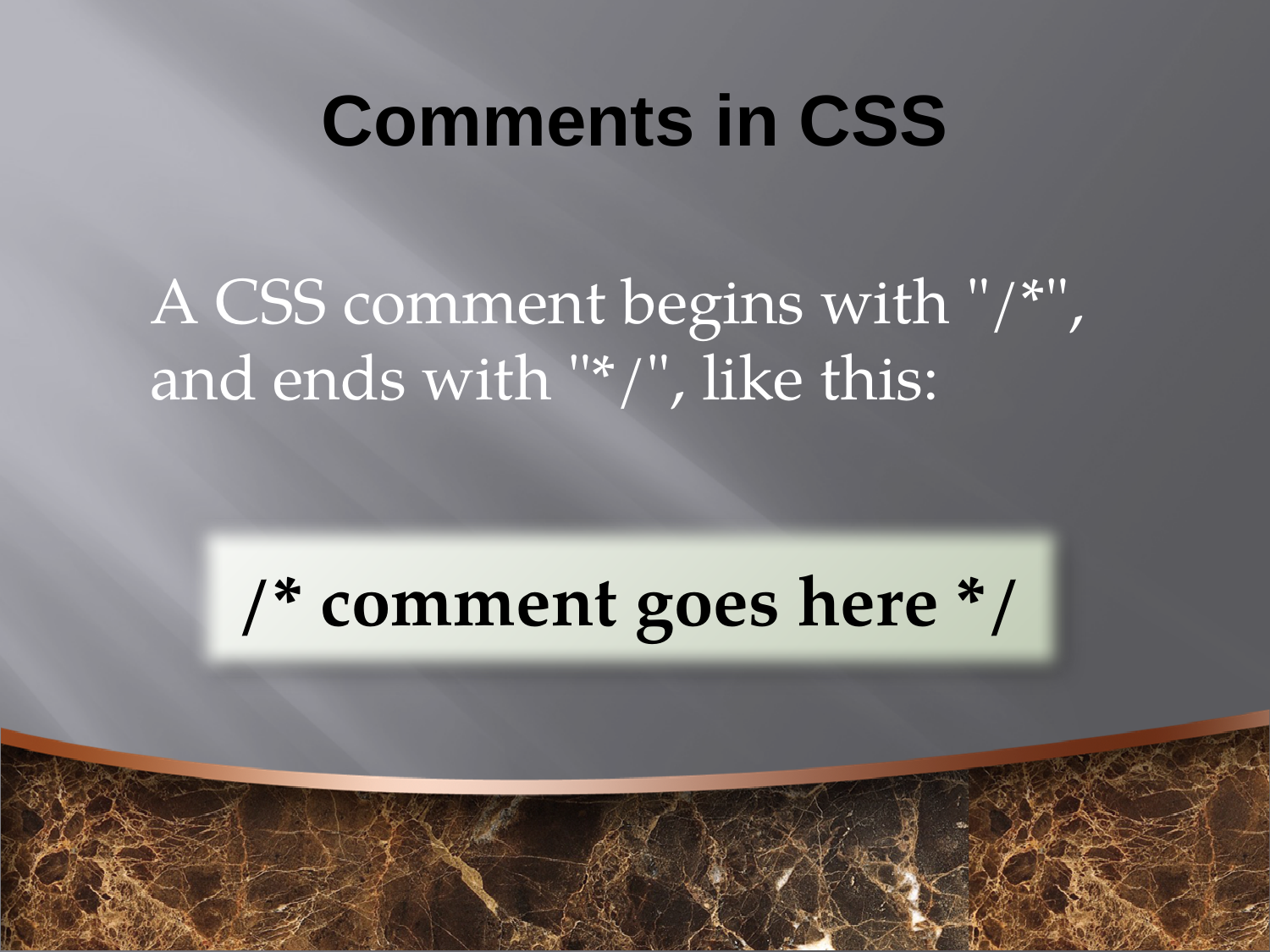

# Comments in CSS
A CSS comment begins with "/*", and ends with "*/", like this:
/* comment goes here */